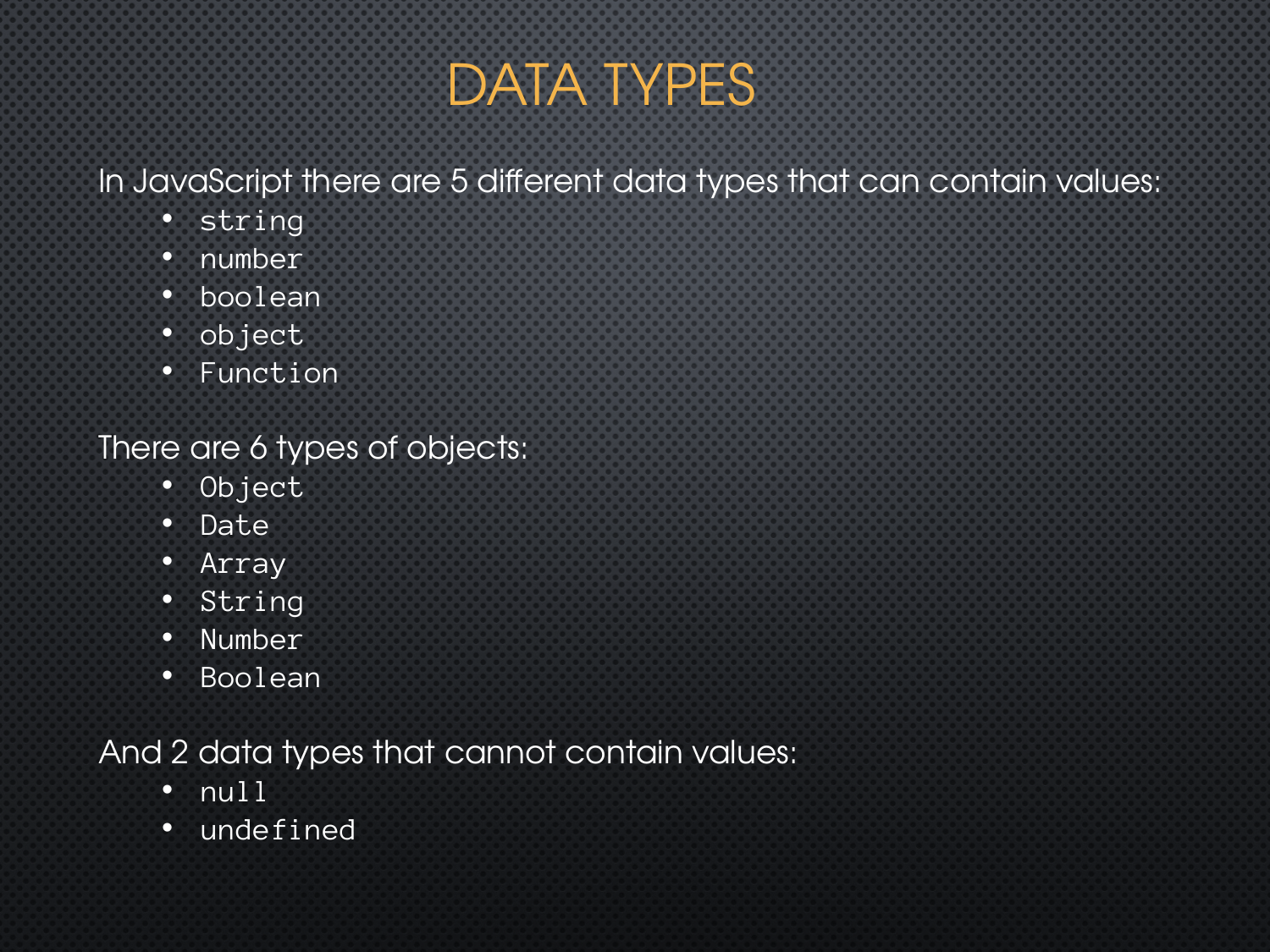

# Data Types
In JavaScript there are 5 different data types that can contain values:
string
number
boolean
object
Function

There are 6 types of objects:
Object
Date
Array
String
Number
Boolean

And 2 data types that cannot contain values:
null
undefined